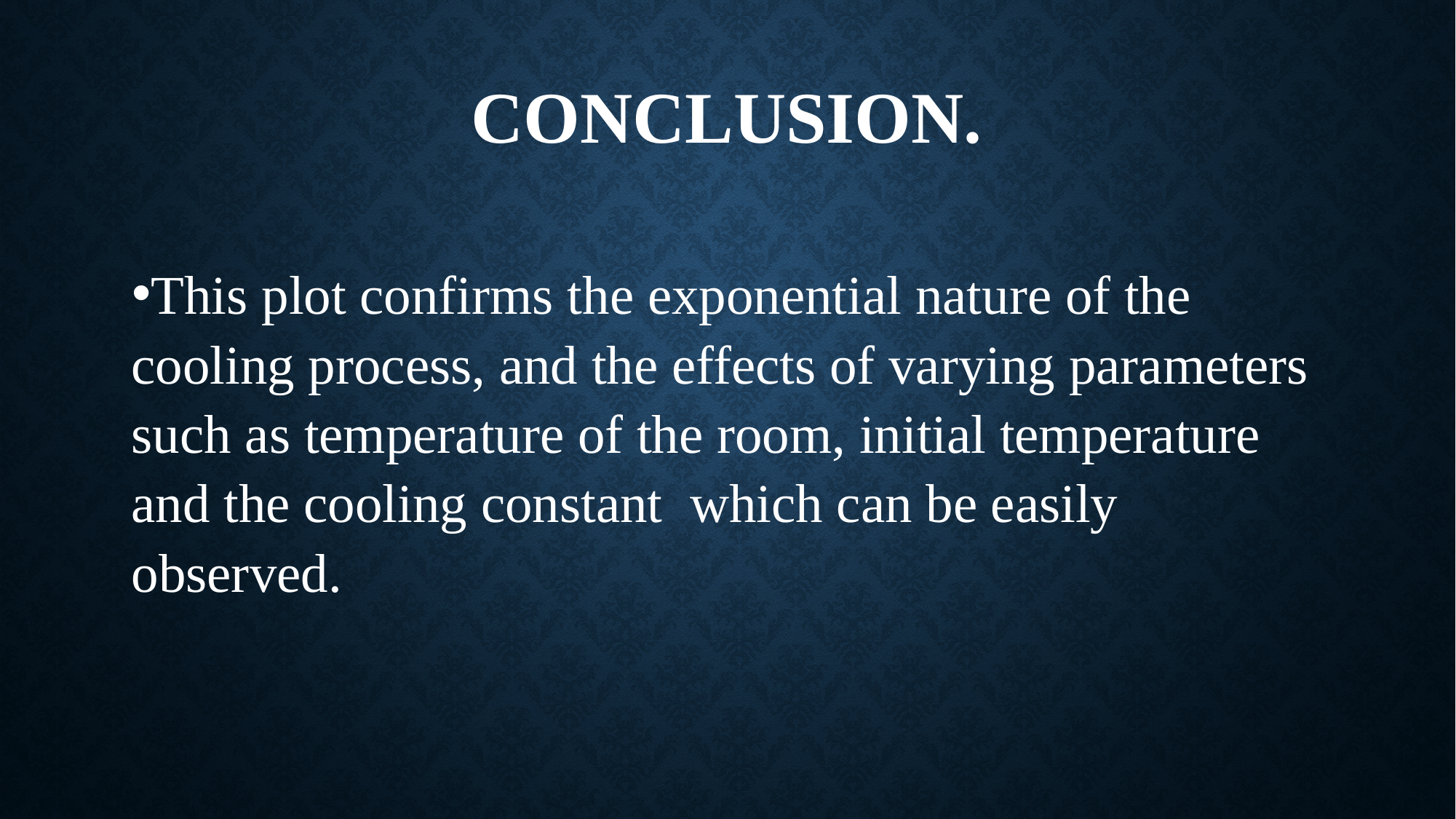

# Conclusion.
This plot confirms the exponential nature of the cooling process, and the effects of varying parameters such as temperature of the room, initial temperature and the cooling constant  which can be easily observed.